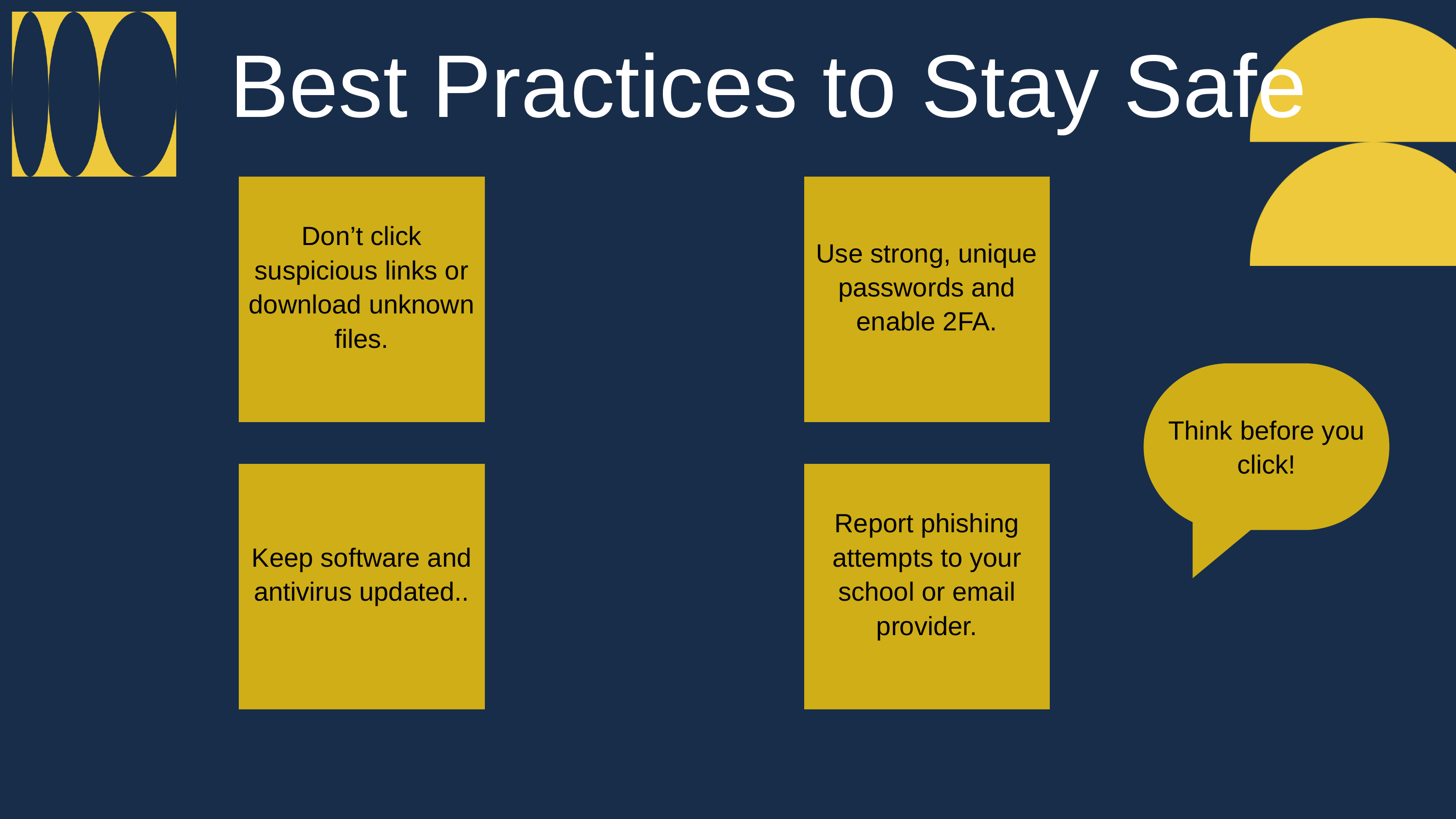

Best Practices to Stay Safe

Don’t click suspicious links or download unknown files.

Use strong, unique passwords and enable 2FA.

Think before you click!

Keep software and antivirus updated..

Report phishing attempts to your school or email provider.